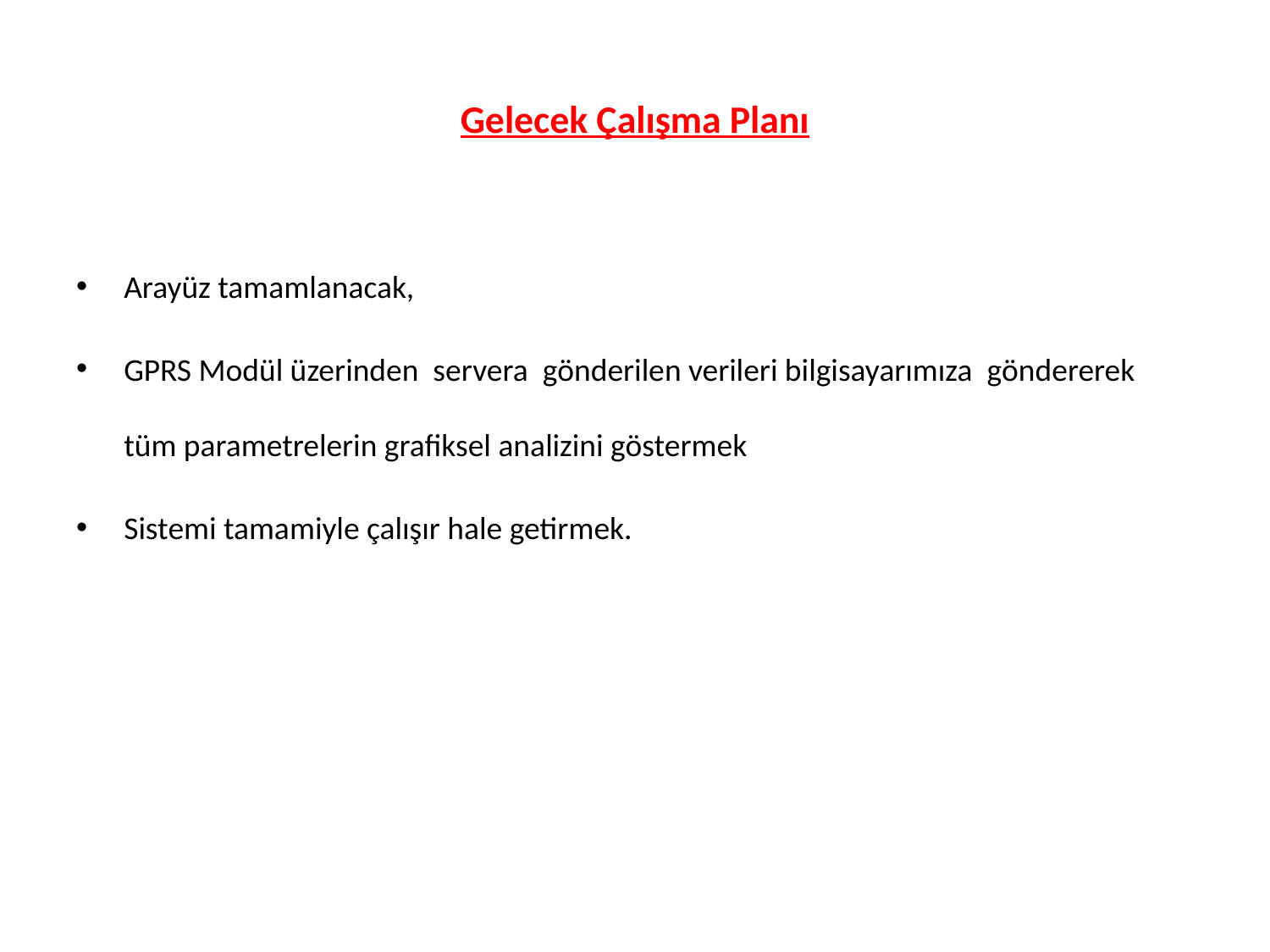

# Gelecek Çalışma Planı
Arayüz tamamlanacak,
GPRS Modül üzerinden  servera  gönderilen verileri bilgisayarımıza  göndererek tüm parametrelerin grafiksel analizini göstermek
Sistemi tamamiyle çalışır hale getirmek.